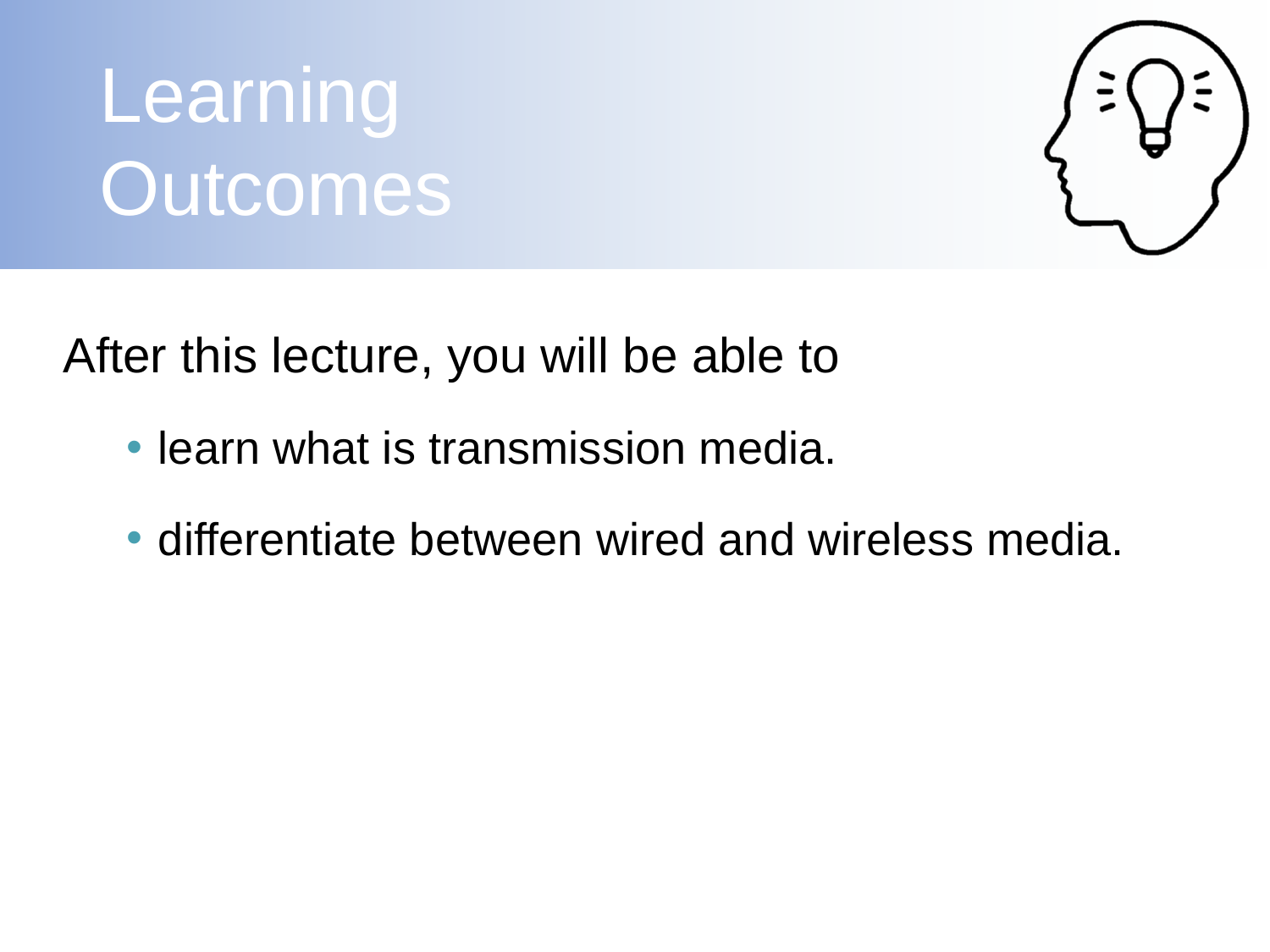

After this lecture, you will be able to
learn what is transmission media.
differentiate between wired and wireless media.